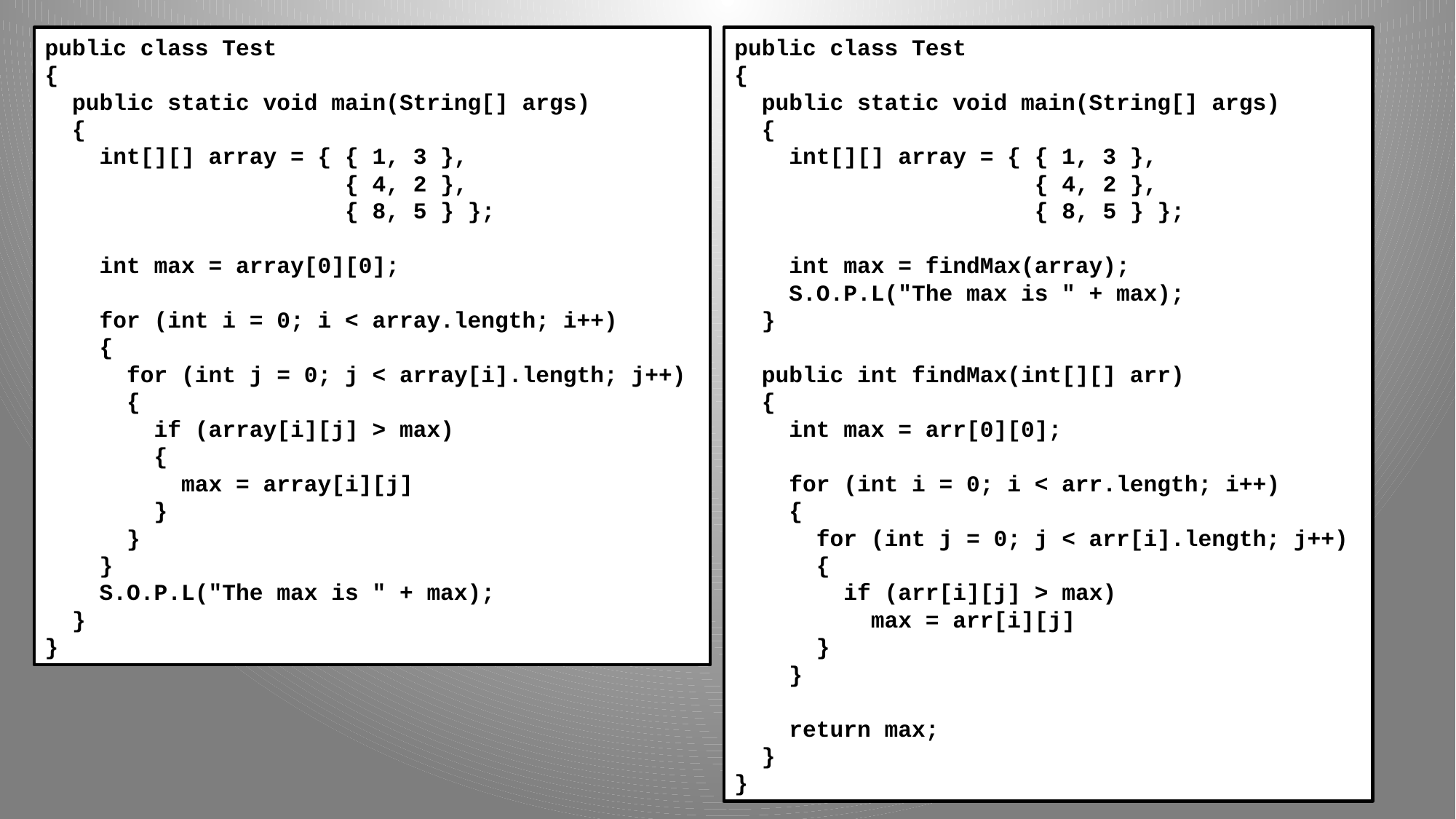

public class Test
{
  public static void main(String[] args)
  {
    int[][] array = { { 1, 3 },
                      { 4, 2 },
                      { 8, 5 } };

    int max = array[0][0];
    for (int i = 0; i < array.length; i++)
    {
      for (int j = 0; j < array[i].length; j++)
      {
        if (array[i][j] > max)
        {
          max = array[i][j]
        }
      }
    }
    S.O.P.L("The max is " + max);
  }
}
public class Test
{
  public static void main(String[] args)
  {
    int[][] array = { { 1, 3 },
                      { 4, 2 },
                      { 8, 5 } };

    int max = findMax(array);
    S.O.P.L("The max is " + max);
  }

  public int findMax(int[][] arr)
  {
    int max = arr[0][0];
    for (int i = 0; i < arr.length; i++)
    {
      for (int j = 0; j < arr[i].length; j++)
      {
        if (arr[i][j] > max)
          max = arr[i][j]
      }
    }

    return max;
  }
}